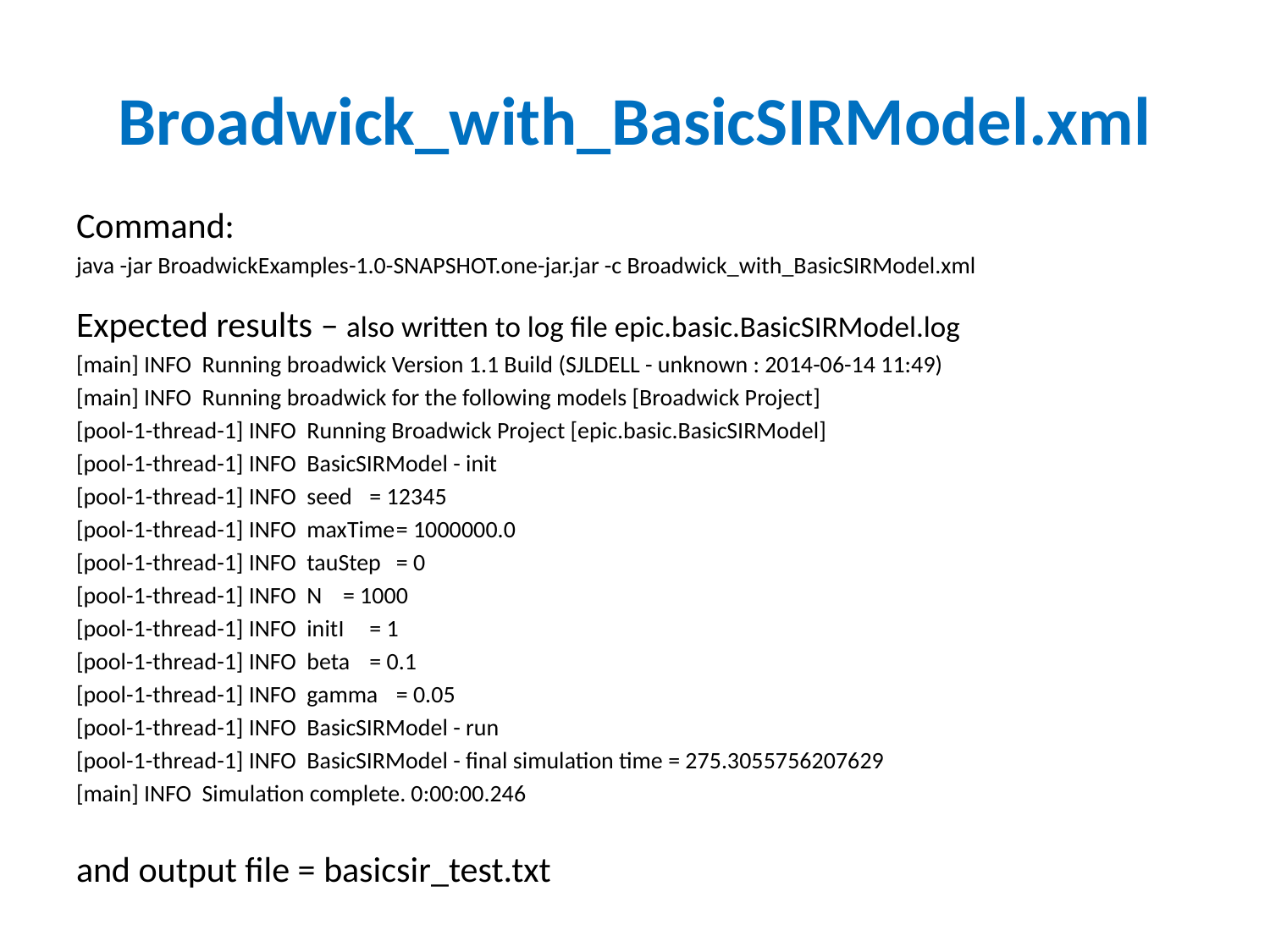

# Broadwick_with_BasicSIRModel.xml
Command:
java -jar BroadwickExamples-1.0-SNAPSHOT.one-jar.jar -c Broadwick_with_BasicSIRModel.xml

Expected results – also written to log file epic.basic.BasicSIRModel.log
[main] INFO  Running broadwick Version 1.1 Build (SJLDELL - unknown : 2014-06-14 11:49)
[main] INFO  Running broadwick for the following models [Broadwick Project]
[pool-1-thread-1] INFO  Running Broadwick Project [epic.basic.BasicSIRModel]
[pool-1-thread-1] INFO  BasicSIRModel - init
[pool-1-thread-1] INFO  seed	= 12345
[pool-1-thread-1] INFO  maxTime	= 1000000.0
[pool-1-thread-1] INFO  tauStep	= 0
[pool-1-thread-1] INFO  N	= 1000
[pool-1-thread-1] INFO  initI	= 1
[pool-1-thread-1] INFO  beta	= 0.1
[pool-1-thread-1] INFO  gamma	= 0.05
[pool-1-thread-1] INFO  BasicSIRModel - run
[pool-1-thread-1] INFO  BasicSIRModel - final simulation time = 275.3055756207629
[main] INFO  Simulation complete. 0:00:00.246

and output file = basicsir_test.txt